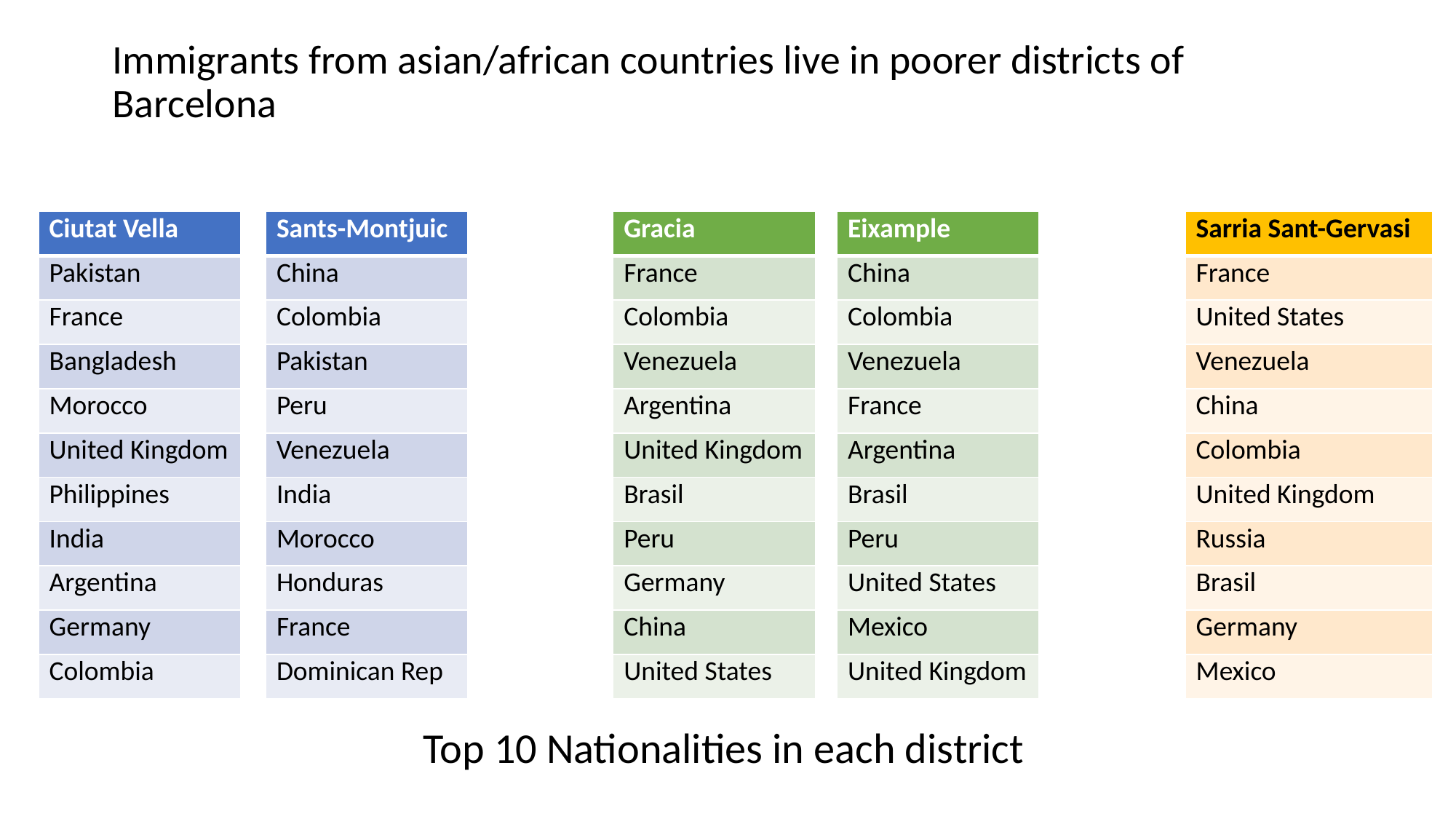

# Immigrants from asian/african countries live in poorer districts of Barcelona
| Ciutat Vella |
| --- |
| Pakistan |
| France |
| Bangladesh |
| Morocco |
| United Kingdom |
| Philippines |
| India |
| Argentina |
| Germany |
| Colombia |
| Sants-Montjuic |
| --- |
| China |
| Colombia |
| Pakistan |
| Peru |
| Venezuela |
| India |
| Morocco |
| Honduras |
| France |
| Dominican Rep |
| Gracia |
| --- |
| France |
| Colombia |
| Venezuela |
| Argentina |
| United Kingdom |
| Brasil |
| Peru |
| Germany |
| China |
| United States |
| Eixample |
| --- |
| China |
| Colombia |
| Venezuela |
| France |
| Argentina |
| Brasil |
| Peru |
| United States |
| Mexico |
| United Kingdom |
| Sarria Sant-Gervasi |
| --- |
| France |
| United States |
| Venezuela |
| China |
| Colombia |
| United Kingdom |
| Russia |
| Brasil |
| Germany |
| Mexico |
Top 10 Nationalities in each district